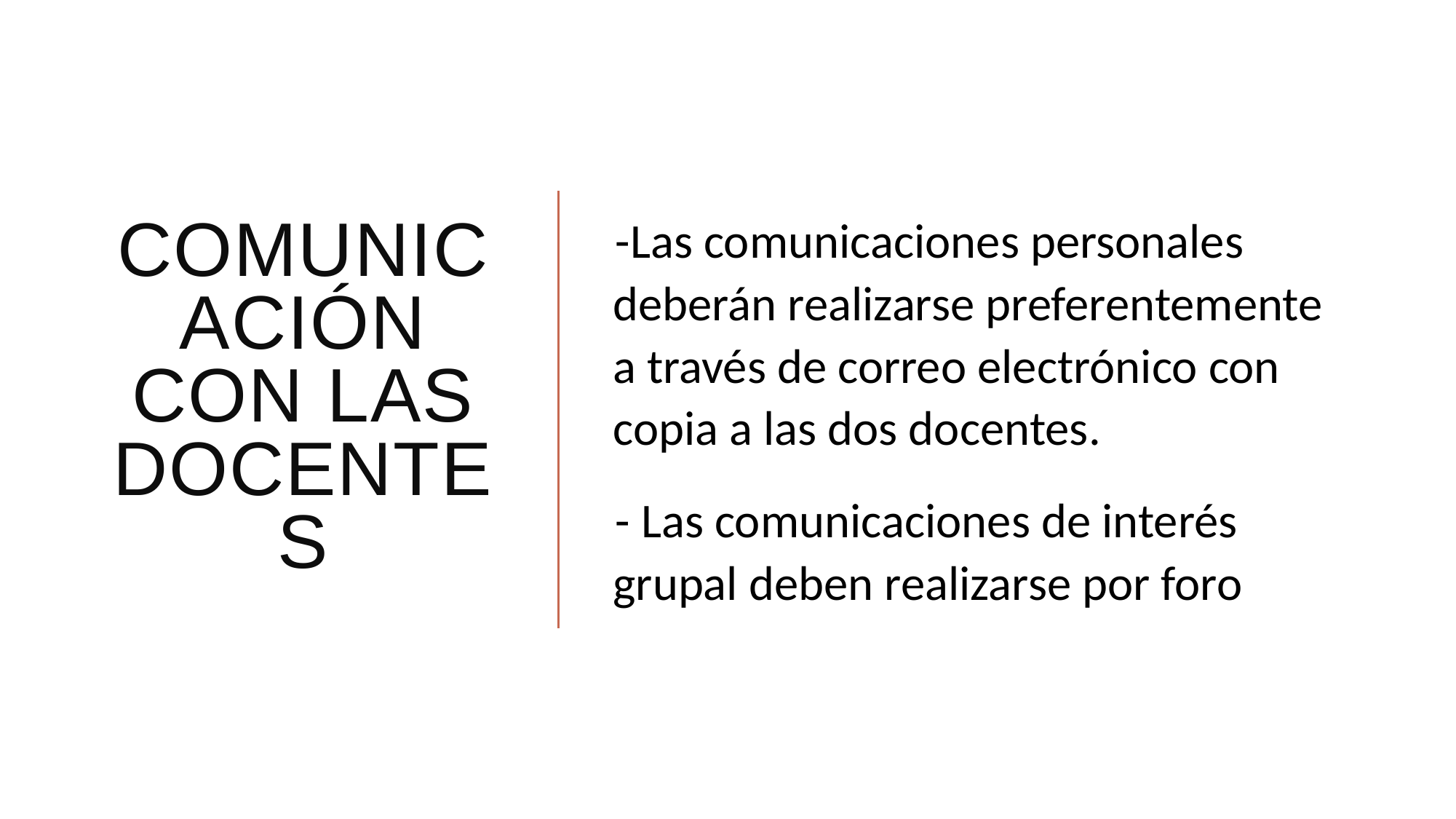

# comunicación con las docentes
-Las comunicaciones personales deberán realizarse preferentemente a través de correo electrónico con copia a las dos docentes.
- Las comunicaciones de interés grupal deben realizarse por foro